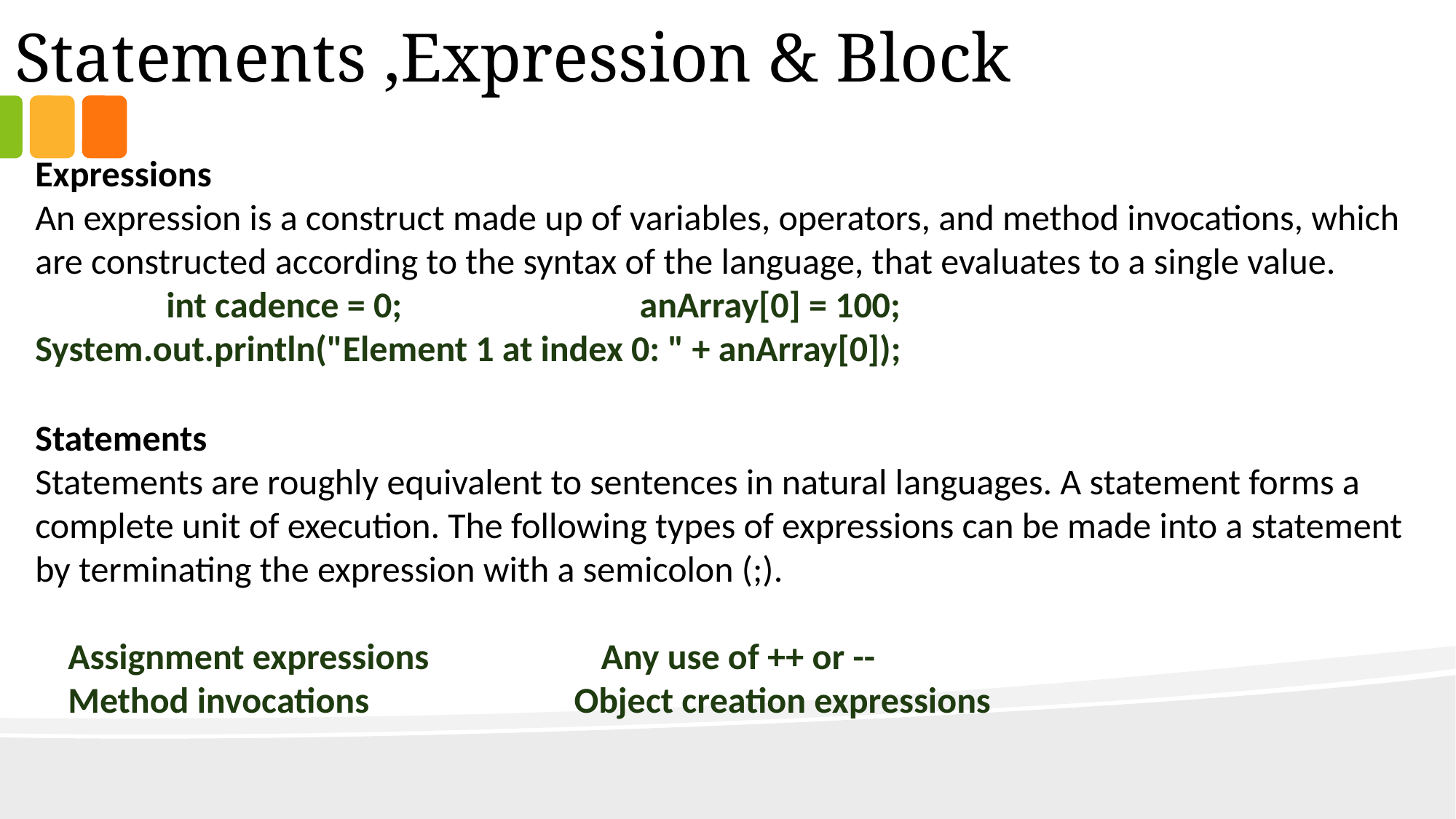

Statements ,Expression & Block
Expressions
An expression is a construct made up of variables, operators, and method invocations, which are constructed according to the syntax of the language, that evaluates to a single value.
                int cadence = 0;                             anArray[0] = 100;
System.out.println("Element 1 at index 0: " + anArray[0]);

Statements
Statements are roughly equivalent to sentences in natural languages. A statement forms a complete unit of execution. The following types of expressions can be made into a statement by terminating the expression with a semicolon (;).

    Assignment expressions                     Any use of ++ or --
    Method invocations                         Object creation expressions